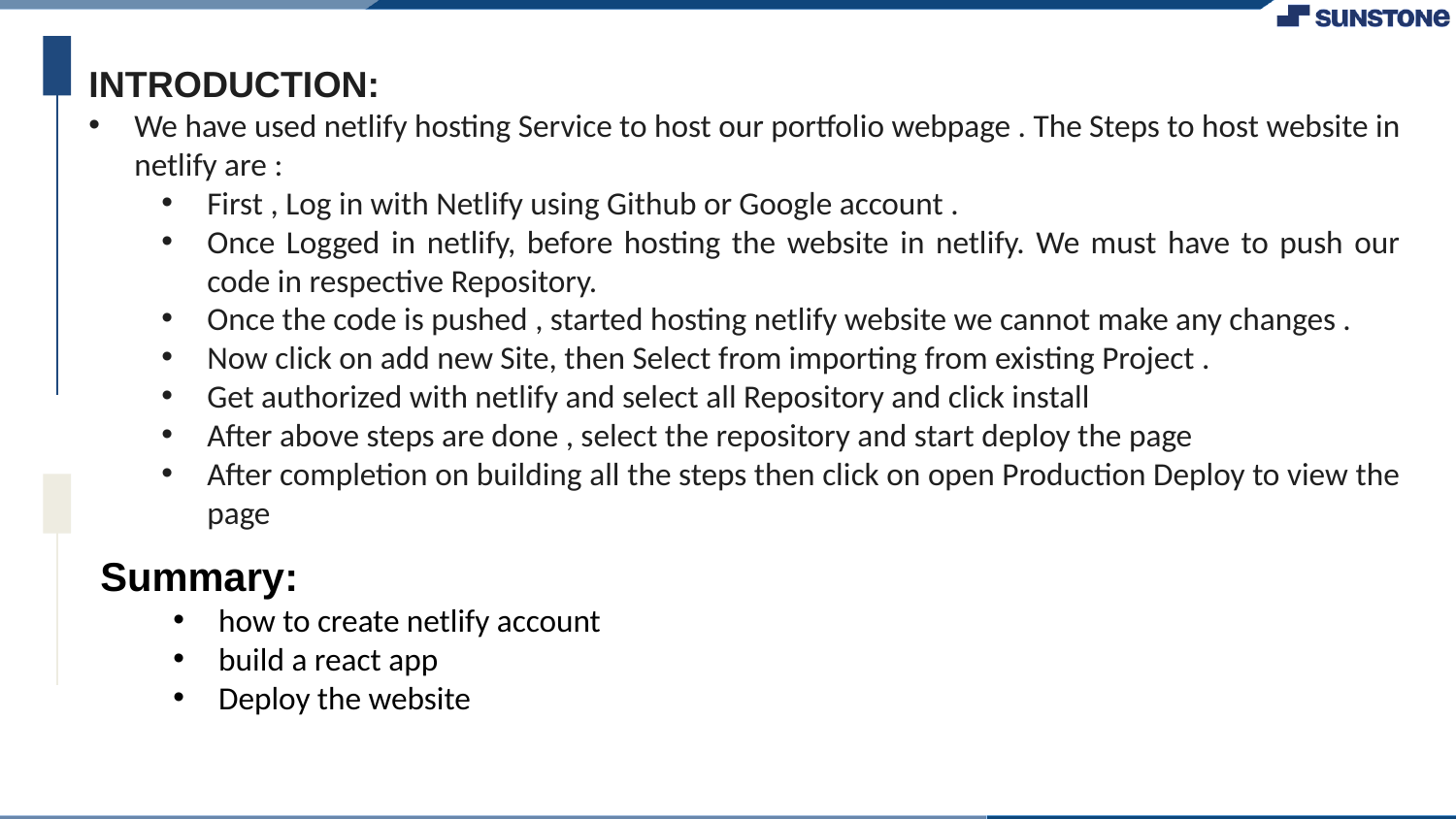

INTRODUCTION:
We have used netlify hosting Service to host our portfolio webpage . The Steps to host website in netlify are :
First , Log in with Netlify using Github or Google account .
Once Logged in netlify, before hosting the website in netlify. We must have to push our code in respective Repository.
Once the code is pushed , started hosting netlify website we cannot make any changes .
Now click on add new Site, then Select from importing from existing Project .
Get authorized with netlify and select all Repository and click install
After above steps are done , select the repository and start deploy the page
After completion on building all the steps then click on open Production Deploy to view the page
Summary:
how to create netlify account
build a react app
Deploy the website